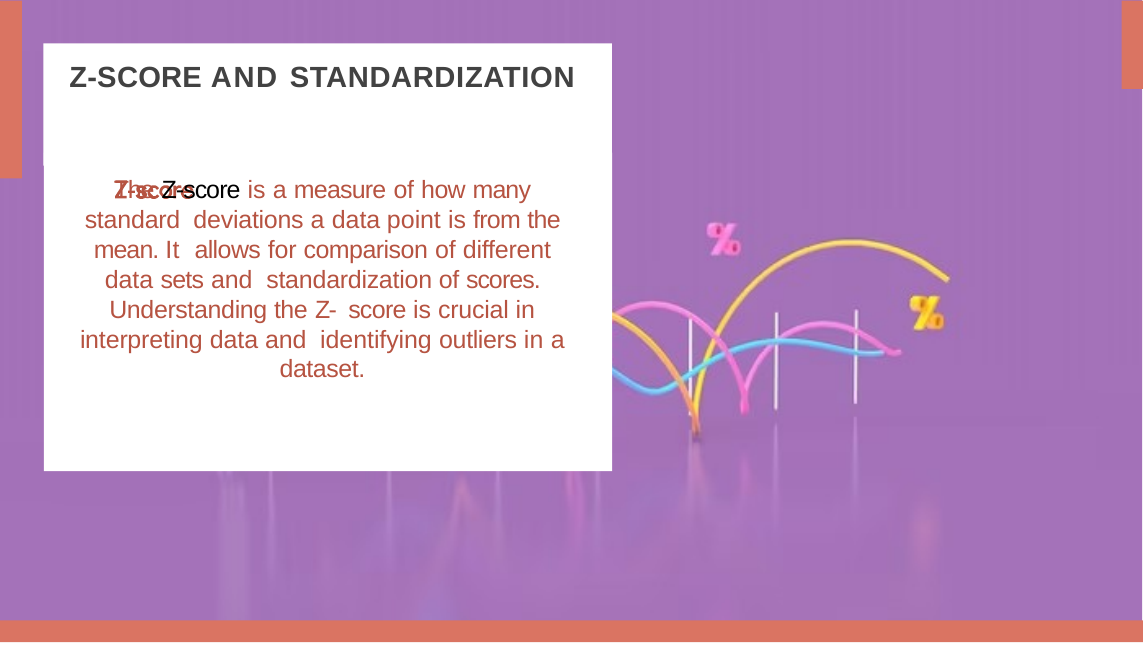

# Z-SCORE AND STANDARDIZATION

The Z-score is a measure of how many standard  deviations a data point is from the mean. It  allows for comparison of different data sets and  standardization of scores. Understanding the Z-  score is crucial in interpreting data and  identifying outliers in a dataset.